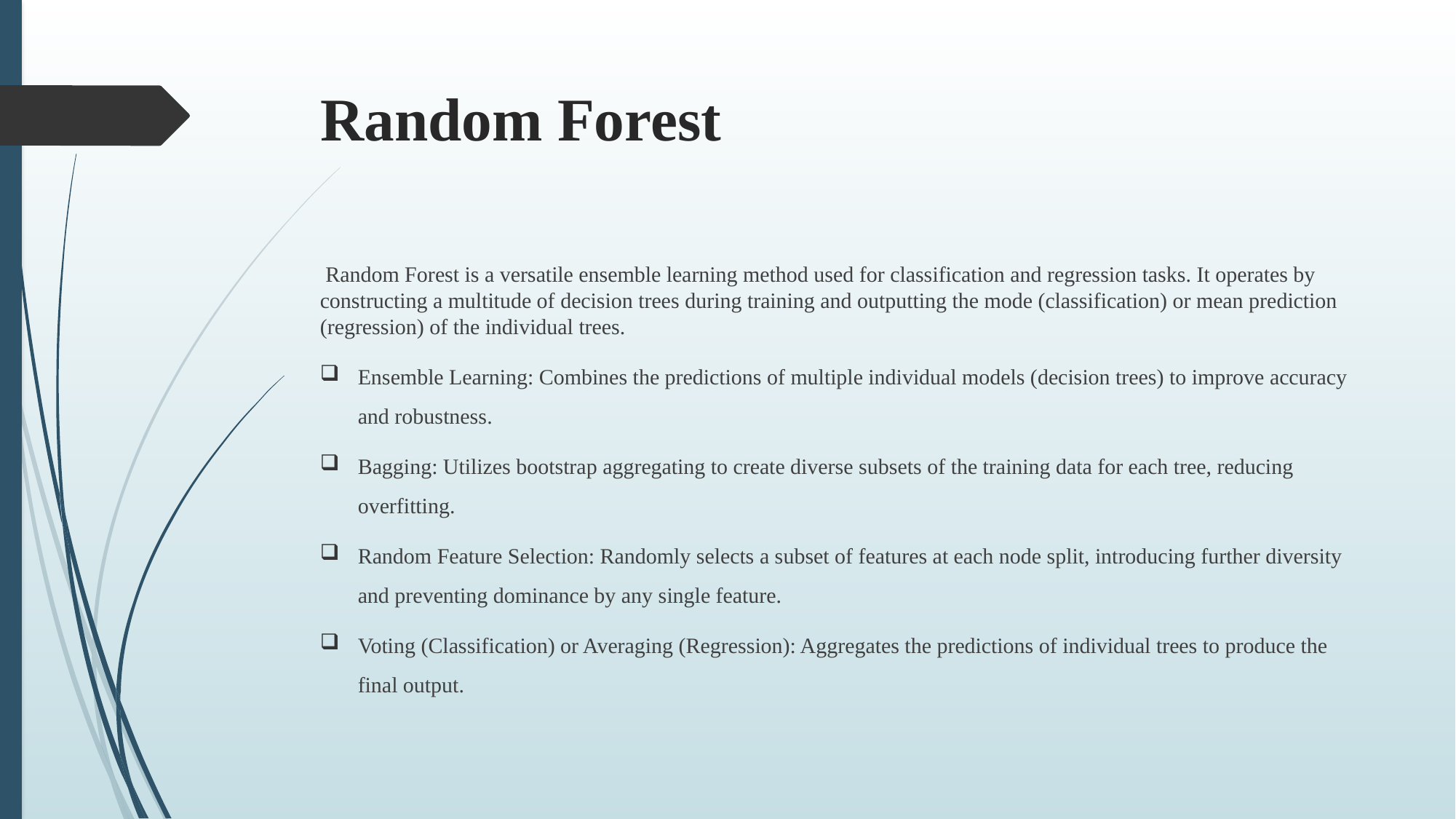

# Random Forest
 Random Forest is a versatile ensemble learning method used for classification and regression tasks. It operates by constructing a multitude of decision trees during training and outputting the mode (classification) or mean prediction (regression) of the individual trees.
Ensemble Learning: Combines the predictions of multiple individual models (decision trees) to improve accuracy and robustness.
Bagging: Utilizes bootstrap aggregating to create diverse subsets of the training data for each tree, reducing overfitting.
Random Feature Selection: Randomly selects a subset of features at each node split, introducing further diversity and preventing dominance by any single feature.
Voting (Classification) or Averaging (Regression): Aggregates the predictions of individual trees to produce the final output.